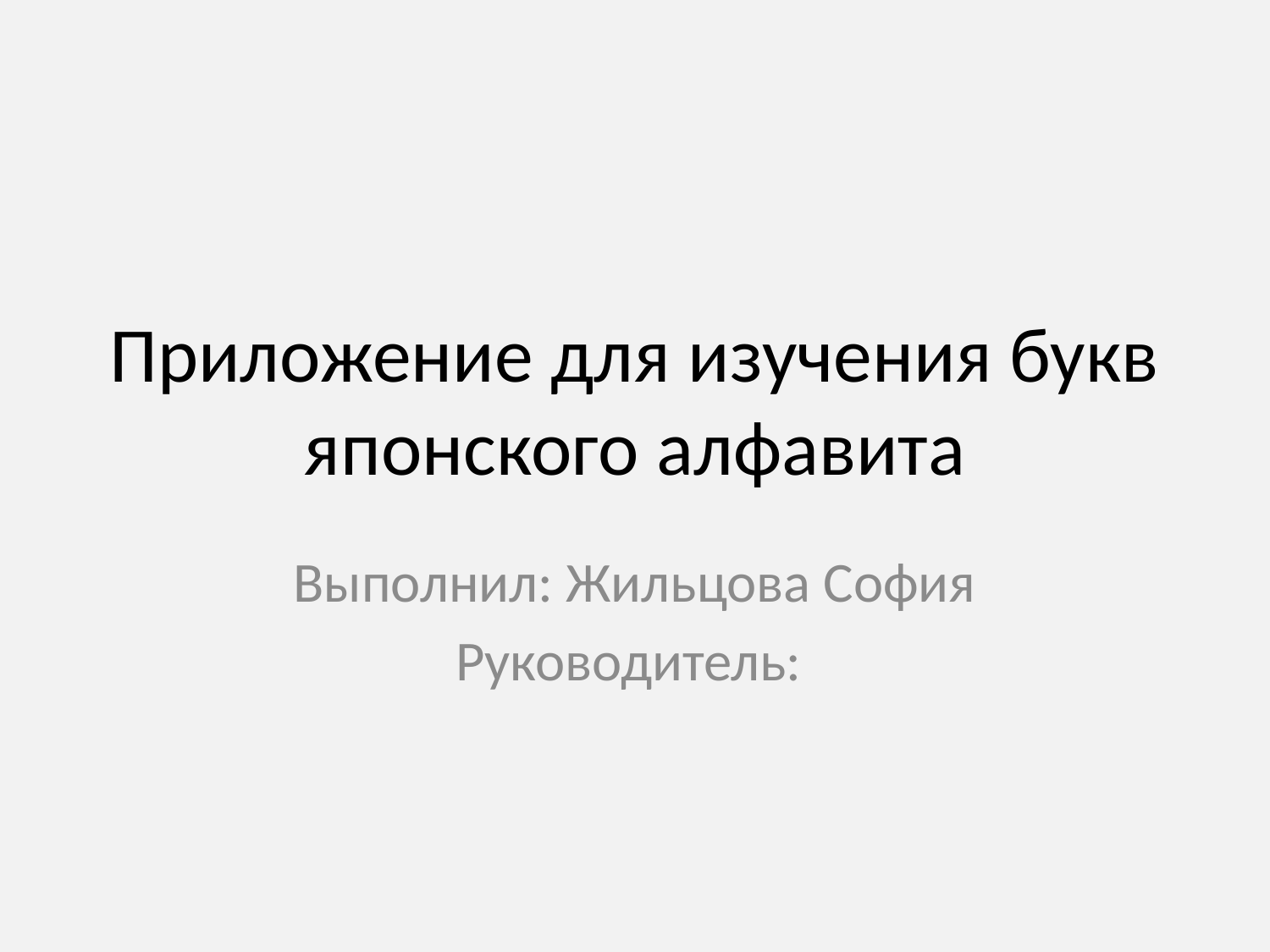

# Приложение для изучения букв японского алфавита
Выполнил: Жильцова София
Руководитель: